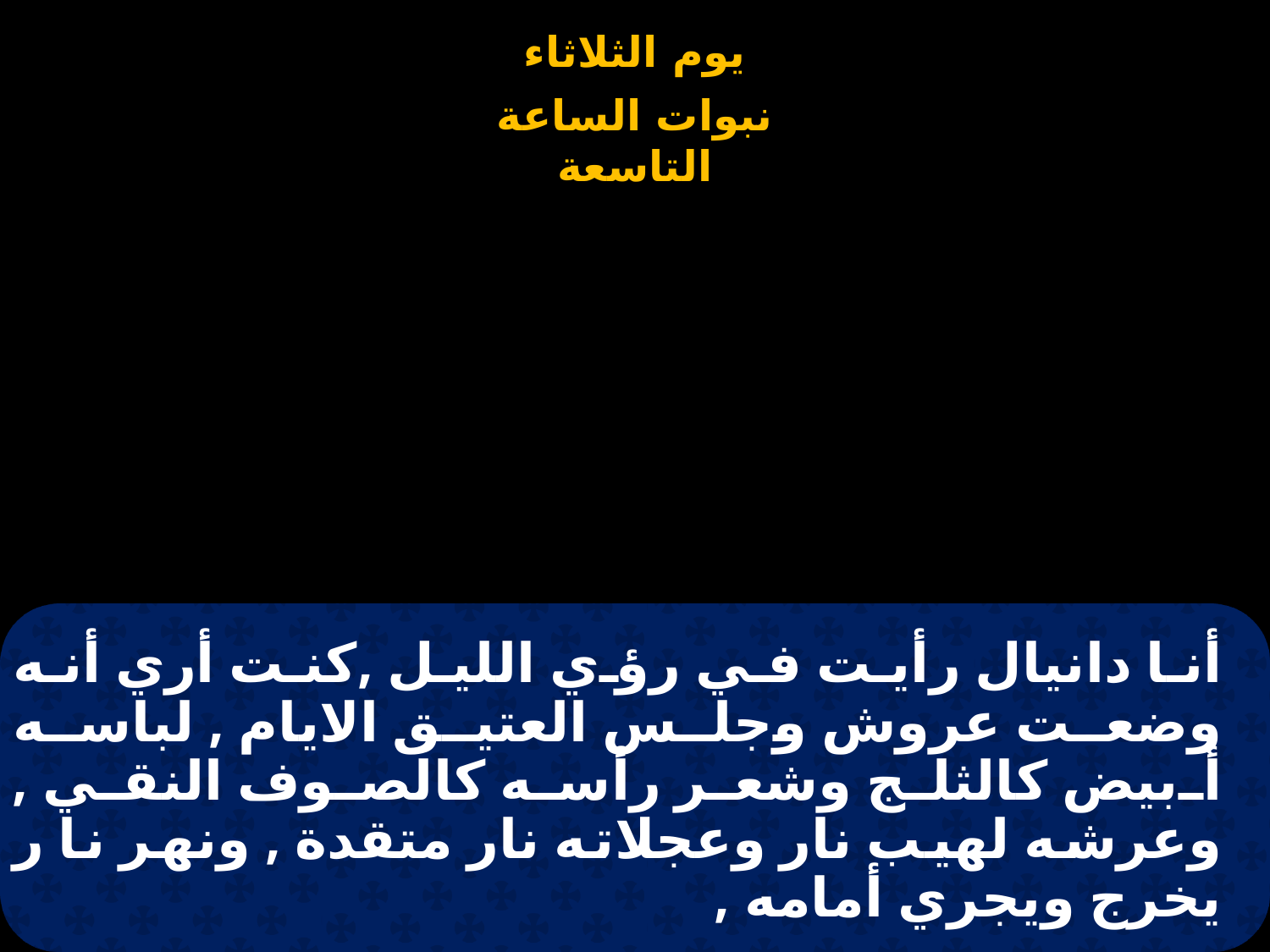

# أنا دانيال رأيت في رؤي الليل ,كنت أري أنه وضعت عروش وجلس العتيق الايام , لباسه أبيض كالثلج وشعر رأسه كالصوف النقي , وعرشه لهيب نار وعجلاته نار متقدة , ونهر نا ر يخرج ويجري أمامه ,